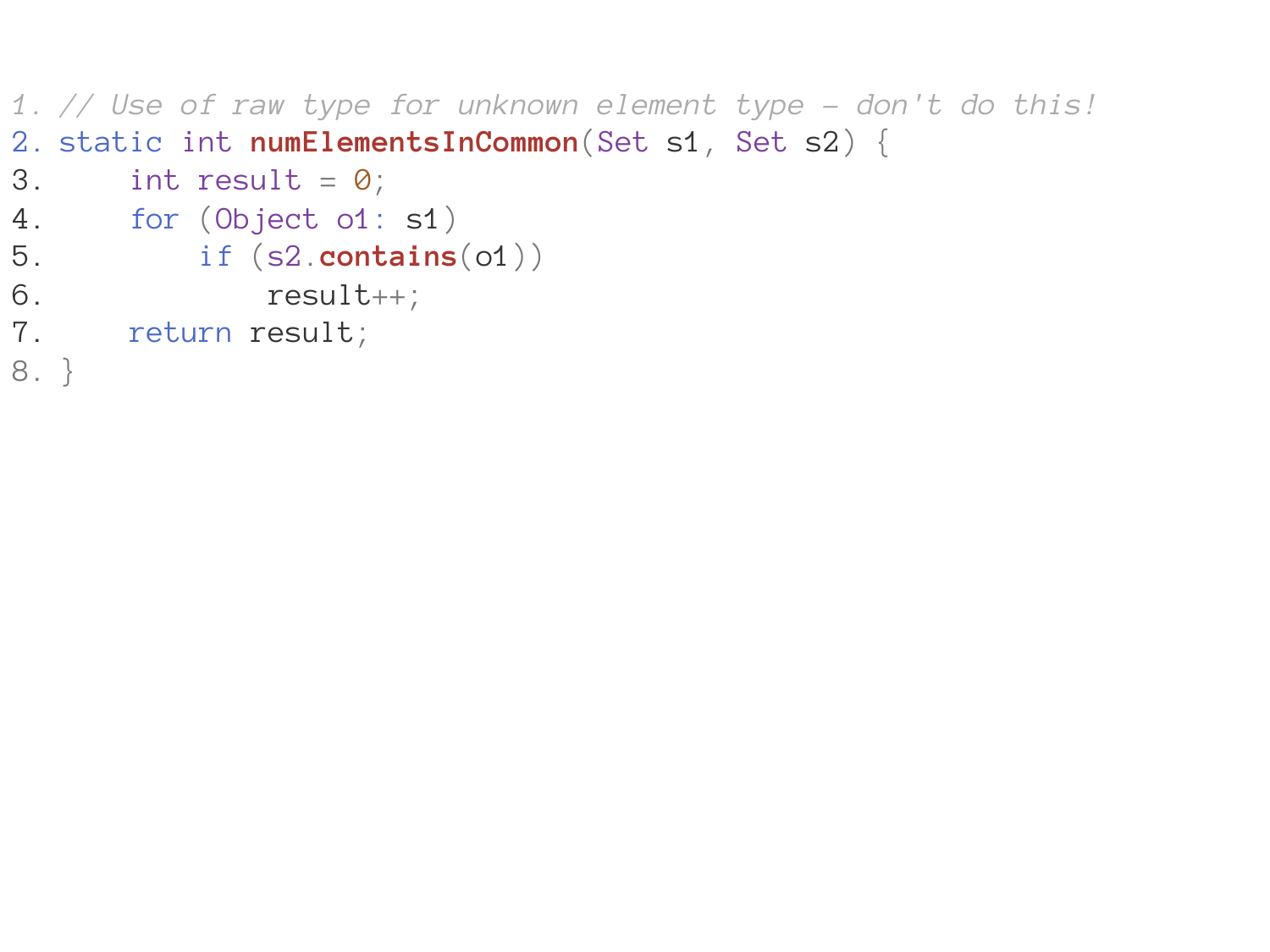

// Use of raw type for unknown element type - don't do this!
static int numElementsInCommon(Set s1, Set s2) {
    int result = 0;
    for (Object o1: s1)
        if (s2.contains(o1))
            result++;
    return result;
}